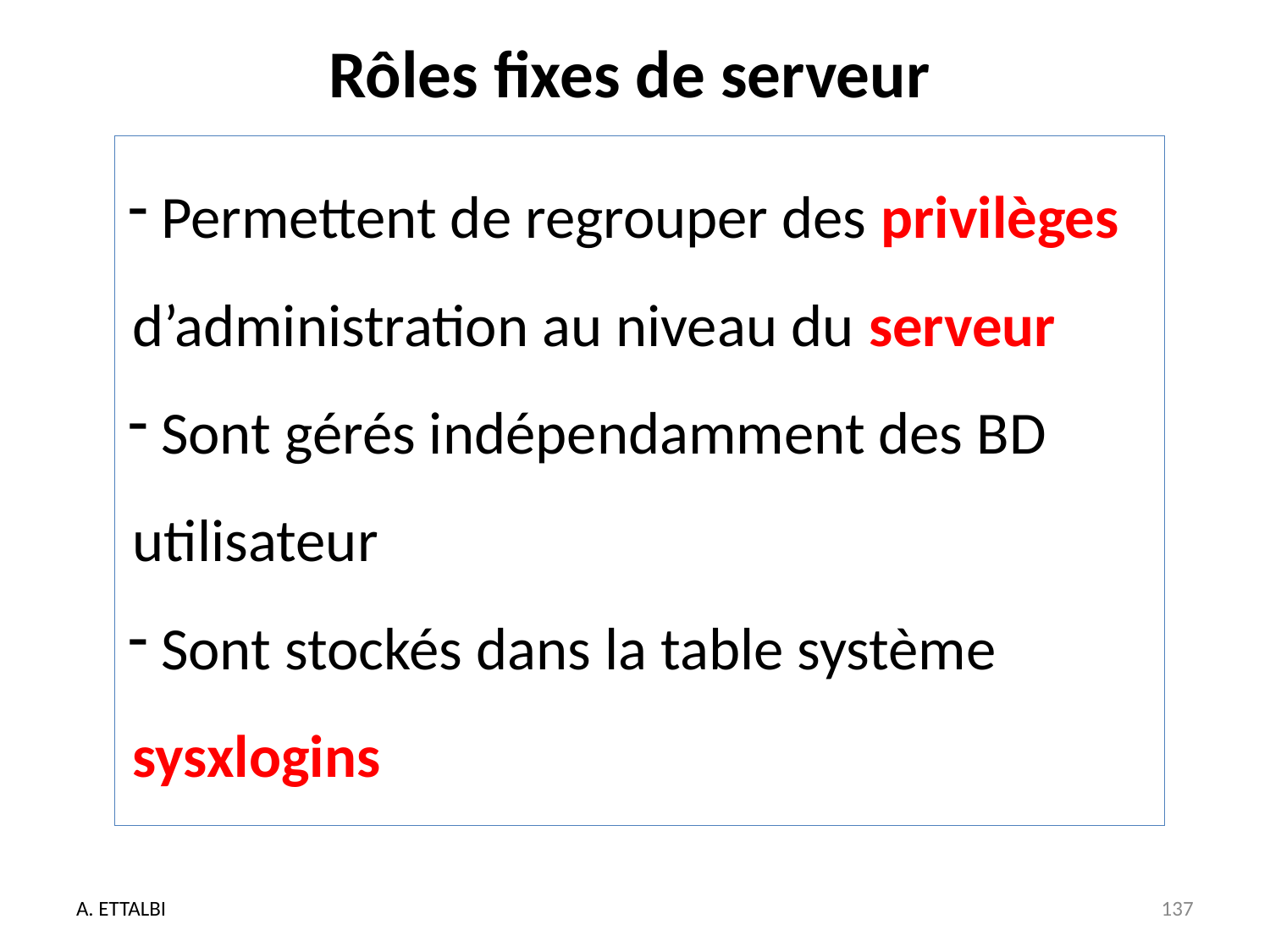

# Rôles fixes de serveur
 Permettent de regrouper des privilèges d’administration au niveau du serveur
 Sont gérés indépendamment des BD utilisateur
 Sont stockés dans la table système sysxlogins
A. ETTALBI
137